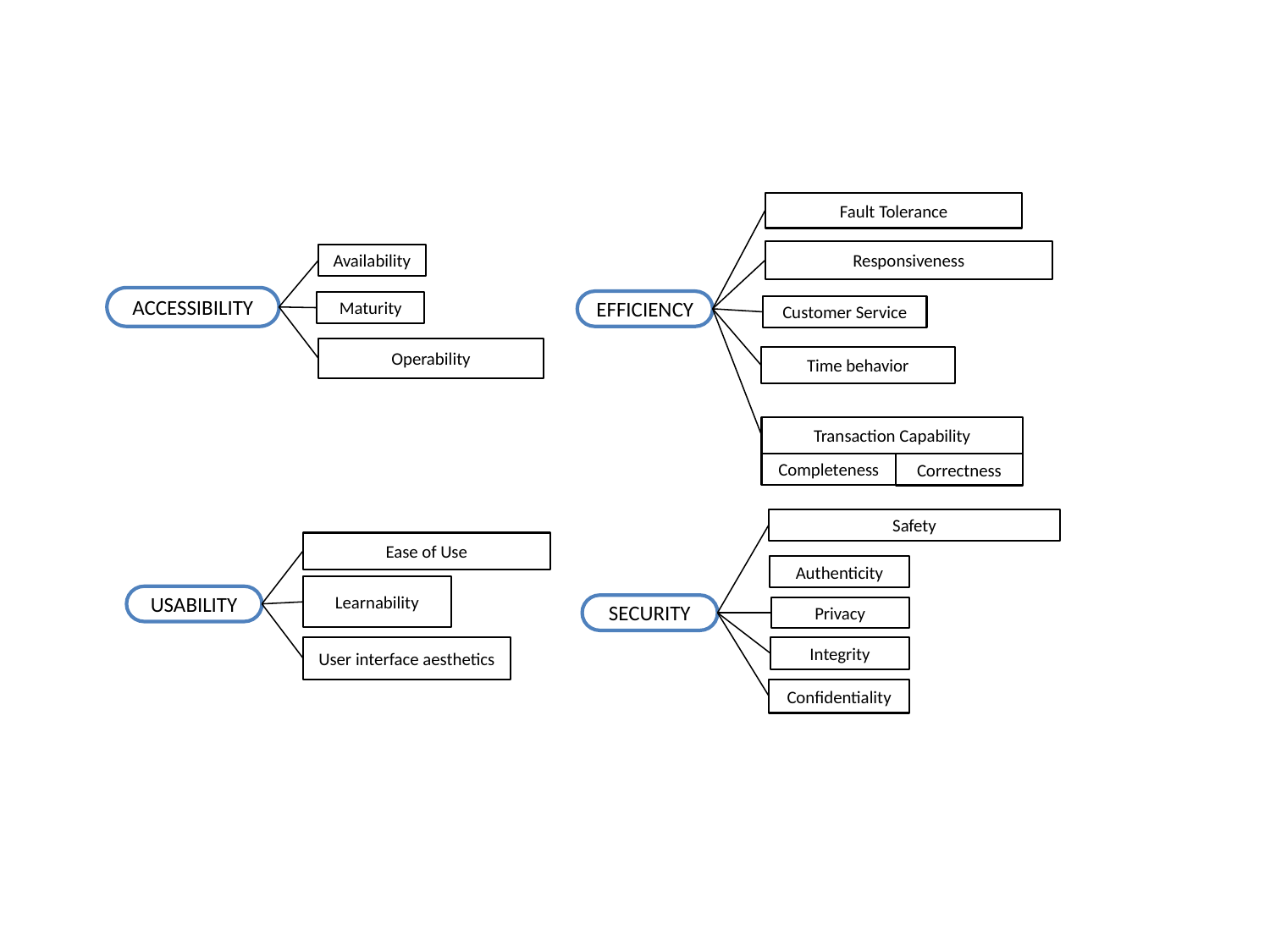

DIMENSIONS AND
KEY COMPONENTS
Fault Tolerance
Responsiveness
Availability
ACCESSIBILITY
EFFICIENCY
Maturity
Customer Service
Operability
Time behavior
Transaction Capability
Completeness
Correctness
Safety
Ease of Use
Authenticity
Learnability
USABILITY
SECURITY
Privacy
User interface aesthetics
Integrity
Confidentiality